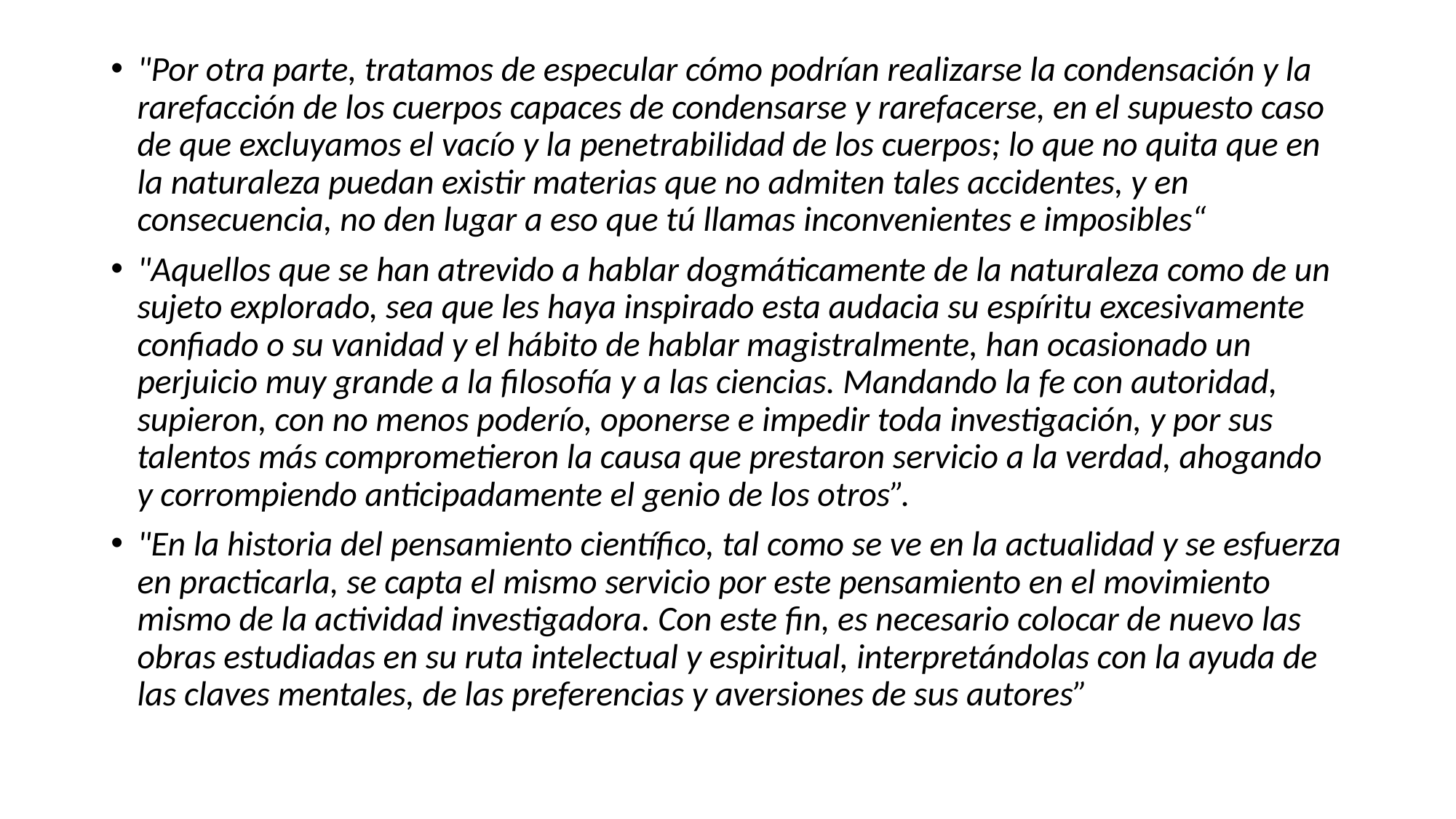

"Por otra parte, tratamos de especular cómo podrían realizarse la condensación y la rarefacción de los cuerpos capaces de condensarse y rarefacerse, en el supuesto caso de que excluyamos el vacío y la penetrabilidad de los cuerpos; lo que no quita que en la naturaleza puedan existir materias que no admiten tales accidentes, y en consecuencia, no den lugar a eso que tú llamas inconvenientes e imposibles“
"Aquellos que se han atrevido a hablar dogmáticamente de la naturaleza como de un sujeto explorado, sea que les haya inspirado esta audacia su espíritu excesivamente confiado o su vanidad y el hábito de hablar magistralmente, han ocasionado un perjuicio muy grande a la filosofía y a las ciencias. Mandando la fe con autoridad, supieron, con no menos poderío, oponerse e impedir toda investigación, y por sus talentos más comprometieron la causa que prestaron servicio a la verdad, ahogando y corrompiendo anticipadamente el genio de los otros”.
"En la historia del pensamiento científico, tal como se ve en la actualidad y se esfuerza en practicarla, se capta el mismo servicio por este pensamiento en el movimiento mismo de la actividad investigadora. Con este fin, es necesario colocar de nuevo las obras estudiadas en su ruta intelectual y espiritual, interpretándolas con la ayuda de las claves mentales, de las preferencias y aversiones de sus autores”